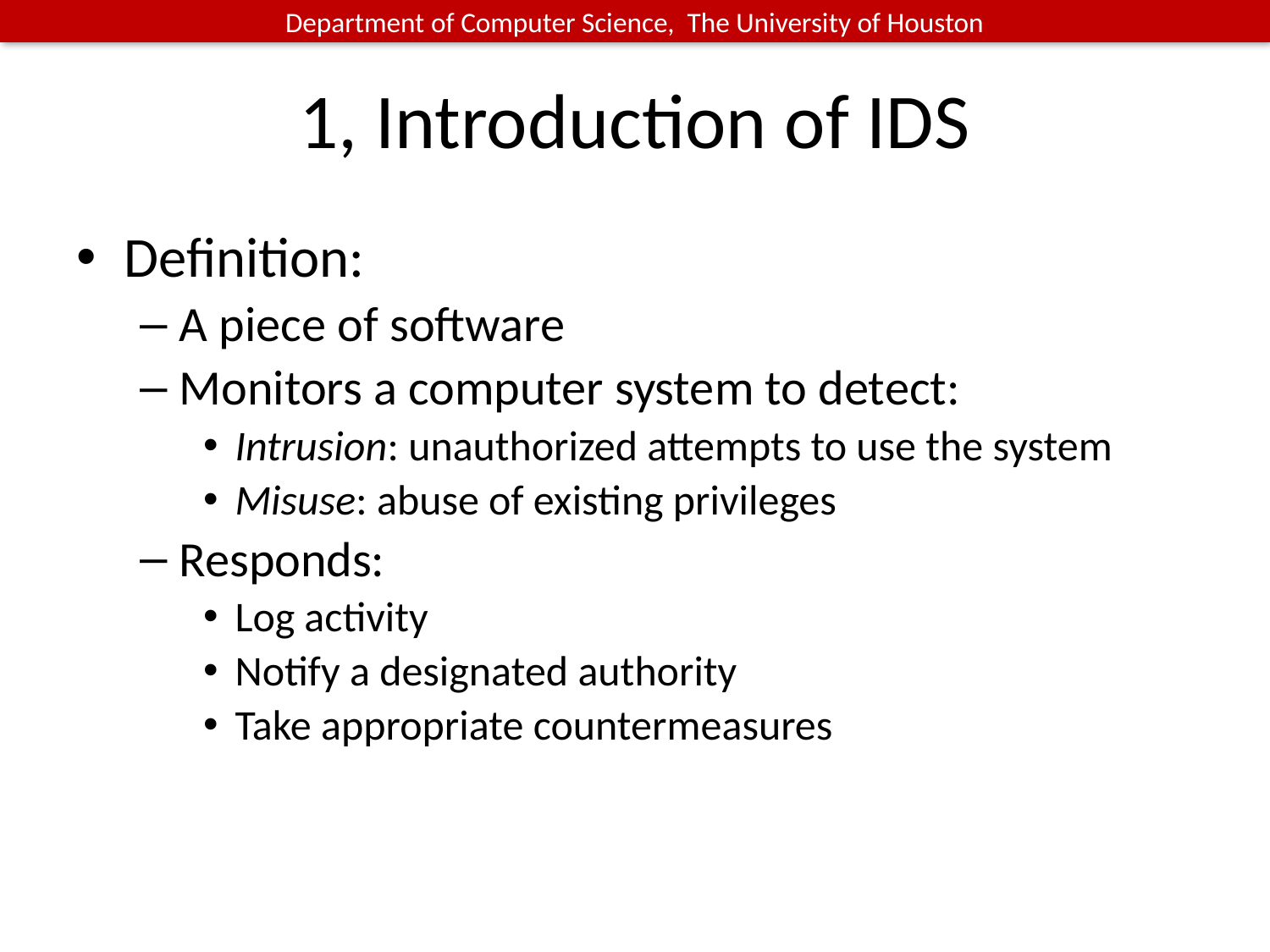

# 1, Introduction of IDS
Definition:
A piece of software
Monitors a computer system to detect:
Intrusion: unauthorized attempts to use the system
Misuse: abuse of existing privileges
Responds:
Log activity
Notify a designated authority
Take appropriate countermeasures